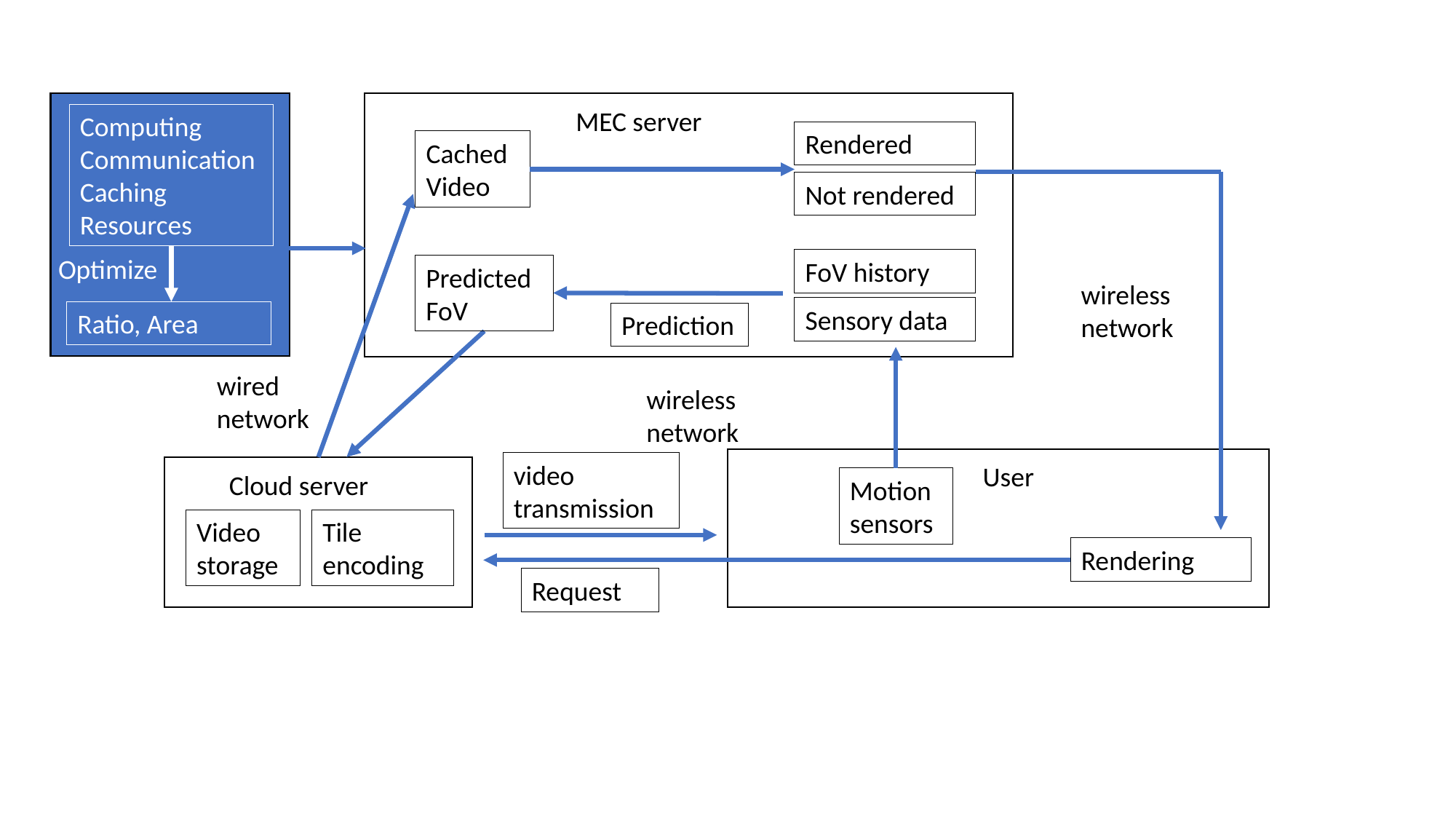

MEC server
Computing CommunicationCaching
Resources
Rendered
Cached Video
Not rendered
Optimize
FoV history
Predicted FoV
wireless network
Sensory data
Ratio, Area
Prediction
wired network
wireless network

video transmission
User

Cloud server
Motion sensors
Tile encoding
Video storage
Rendering
Request